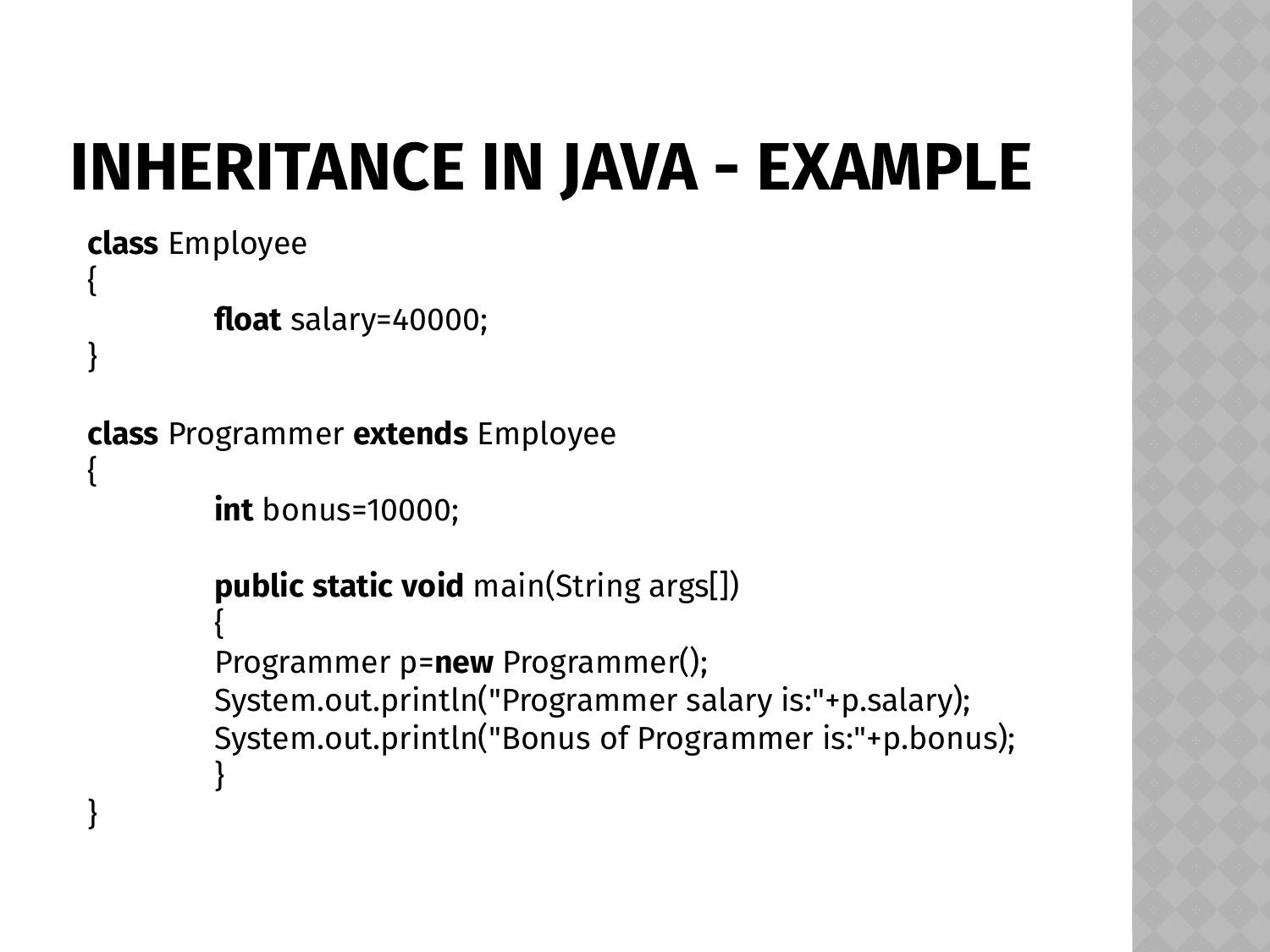

# Inheritance in java - example
class Employee
{
	float salary=40000;
}

class Programmer extends Employee
{
 	int bonus=10000;

	public static void main(String args[])
	{
   	Programmer p=new Programmer();
   	System.out.println("Programmer salary is:"+p.salary);
	System.out.println("Bonus of Programmer is:"+p.bonus);
	}
}